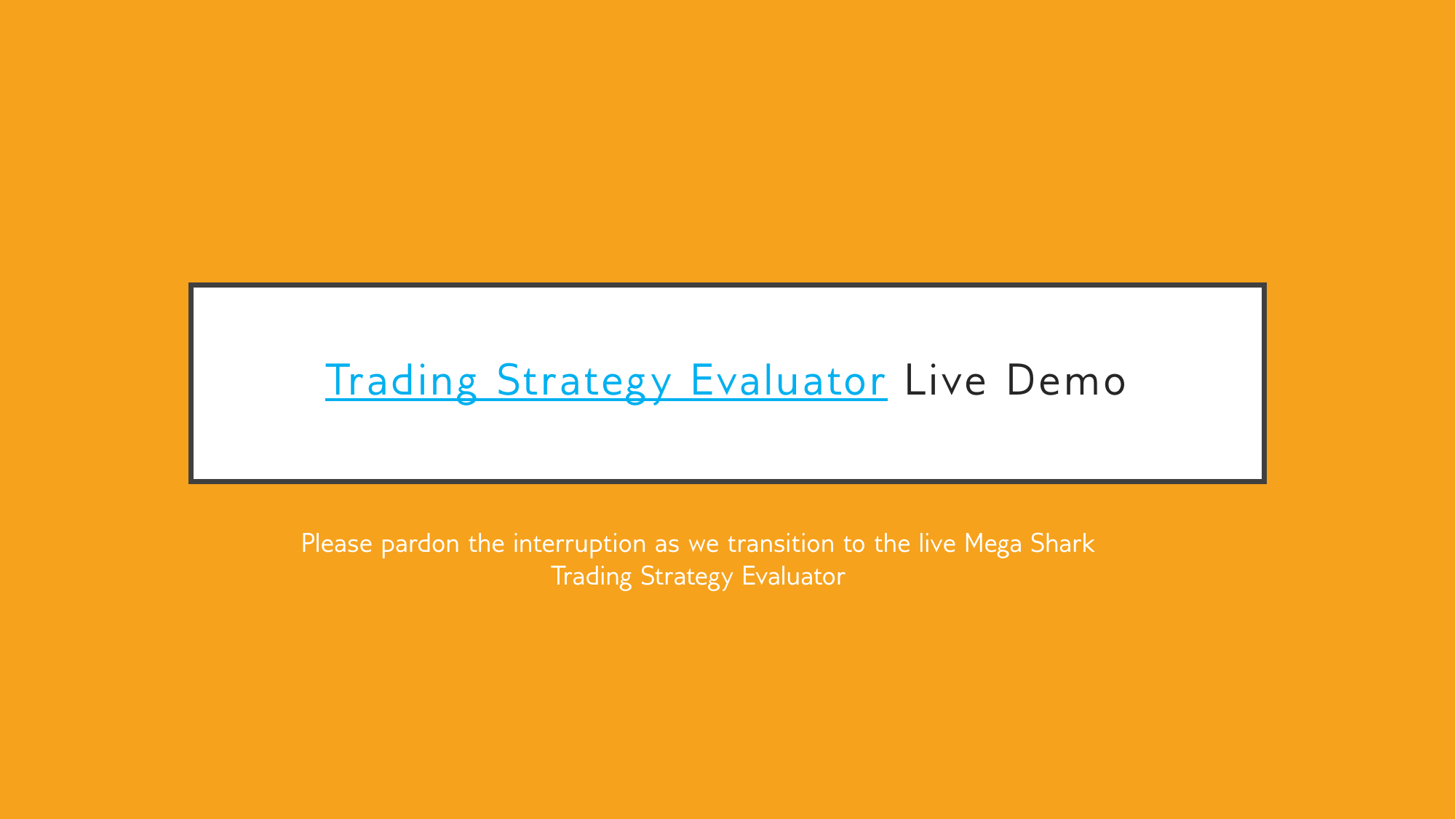

# Trading Strategy Evaluator Live Demo
Please pardon the interruption as we transition to the live Mega Shark Trading Strategy Evaluator